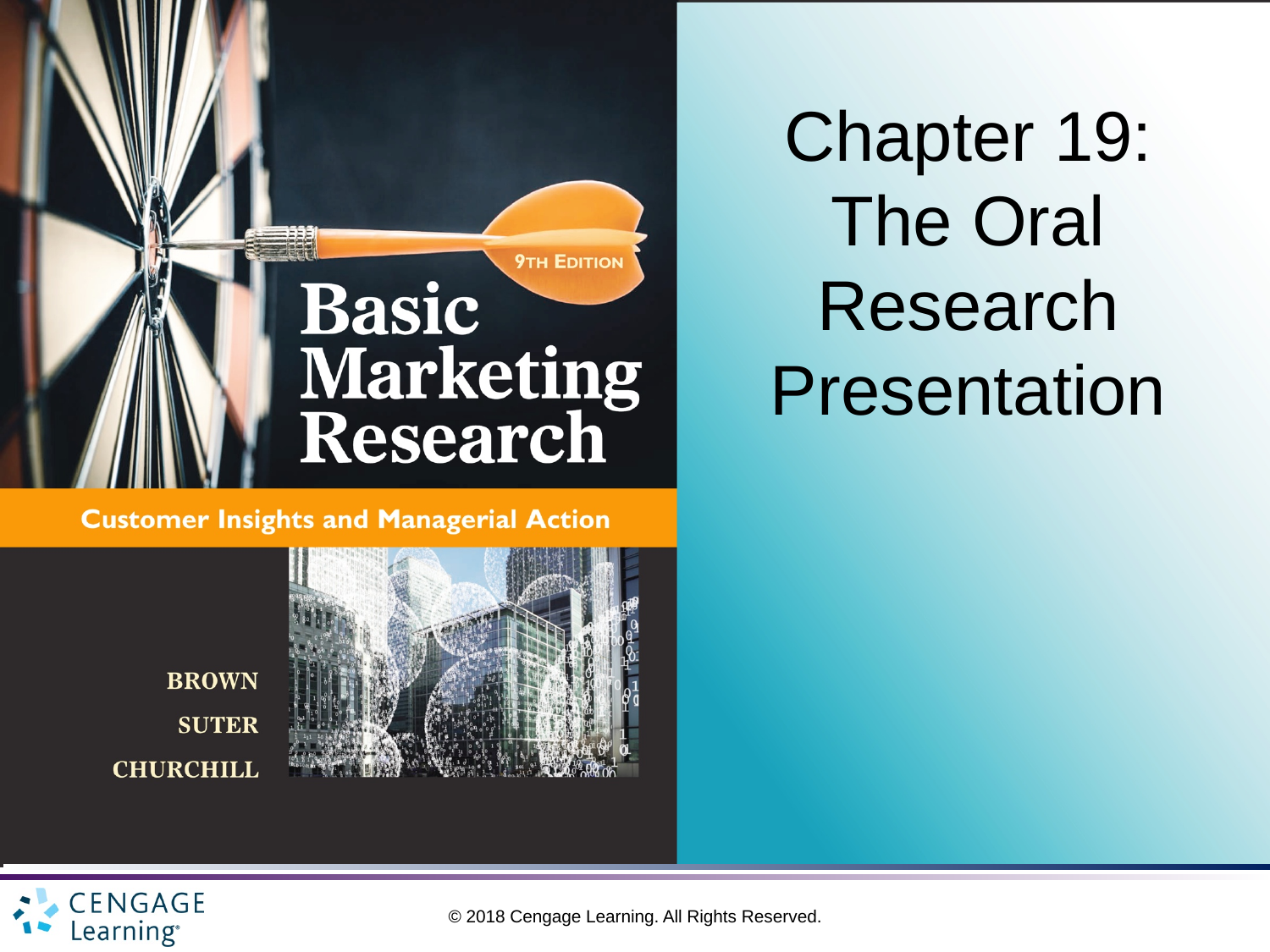

# Chapter 19: The Oral Research Presentation
© 2018 Cengage Learning. All Rights Reserved.